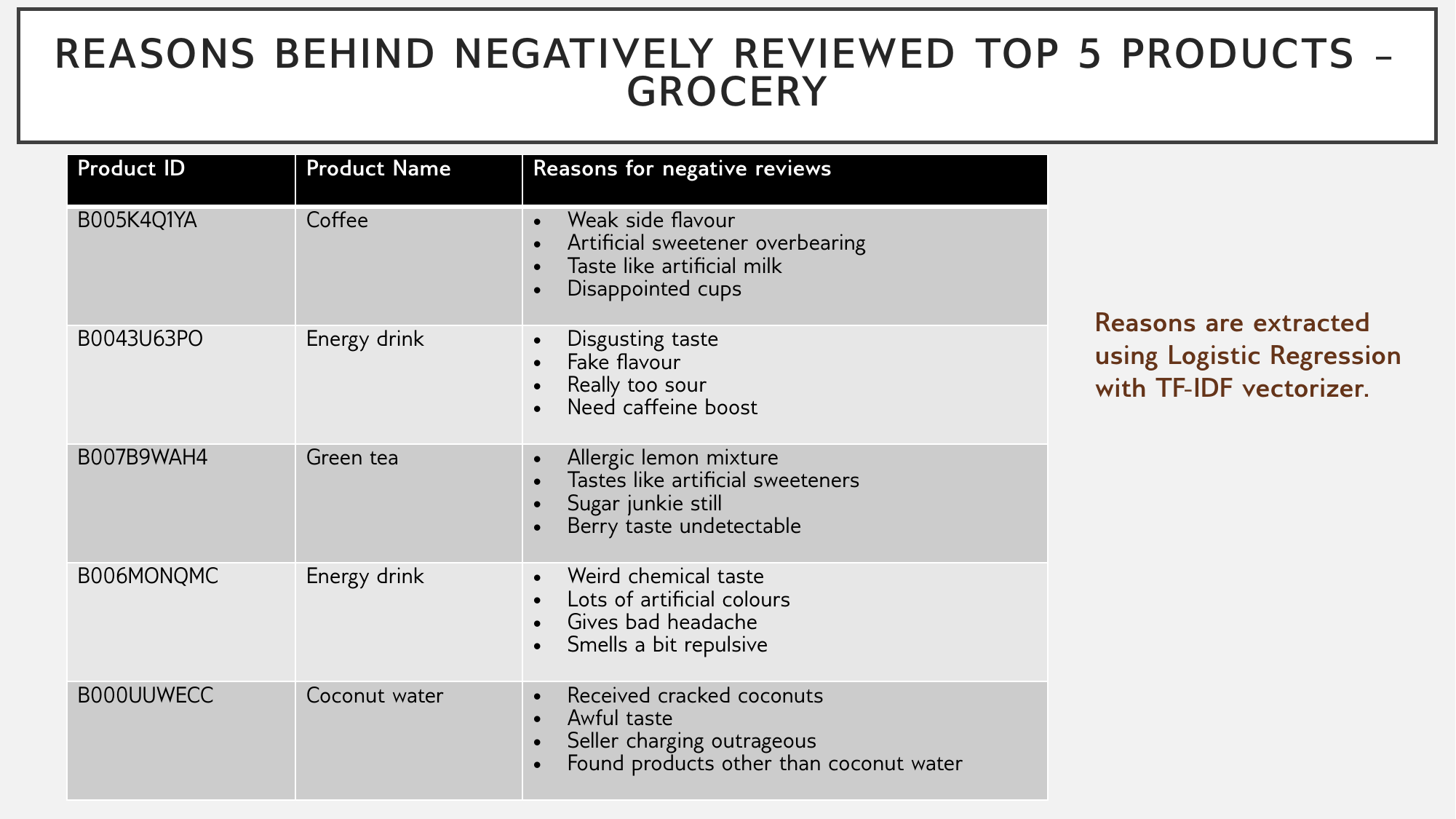

# Reasons behind negatively reviewed top 5 products – Grocery
| Product ID | Product Name | Reasons for negative reviews |
| --- | --- | --- |
| B005K4Q1YA | Coffee | Weak side flavour Artificial sweetener overbearing Taste like artificial milk Disappointed cups |
| B0043U63PO | Energy drink | Disgusting taste Fake flavour Really too sour Need caffeine boost |
| B007B9WAH4 | Green tea | Allergic lemon mixture Tastes like artificial sweeteners Sugar junkie still Berry taste undetectable |
| B006MONQMC | Energy drink | Weird chemical taste Lots of artificial colours Gives bad headache Smells a bit repulsive |
| B000UUWECC | Coconut water | Received cracked coconuts Awful taste Seller charging outrageous Found products other than coconut water |
Reasons are extracted using Logistic Regression with TF-IDF vectorizer.